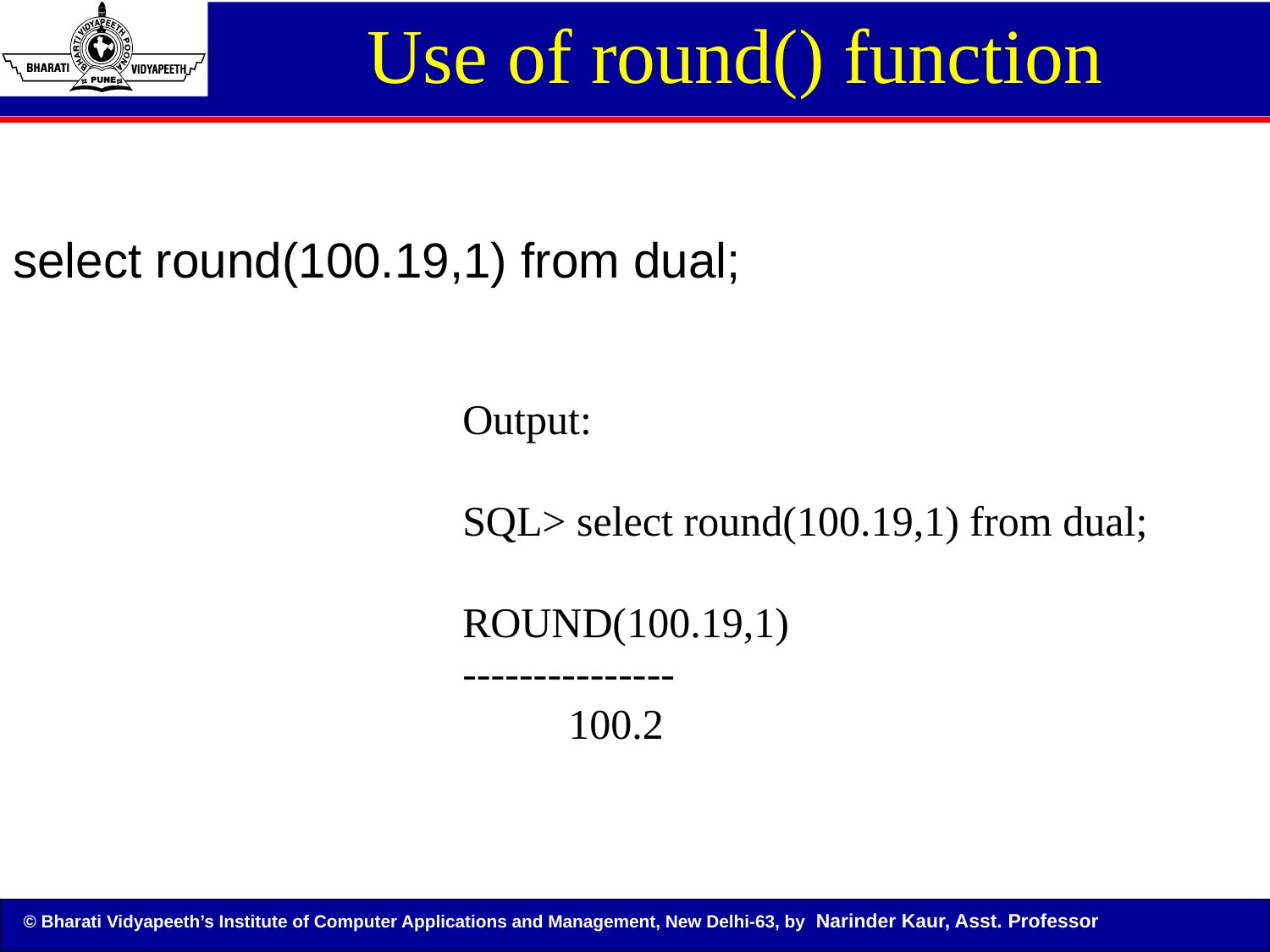

Use of round() function
select round(100.19,1) from dual;
Output:

SQL> select round(100.19,1) from dual;

ROUND(100.19,1)
---------------
          100.2